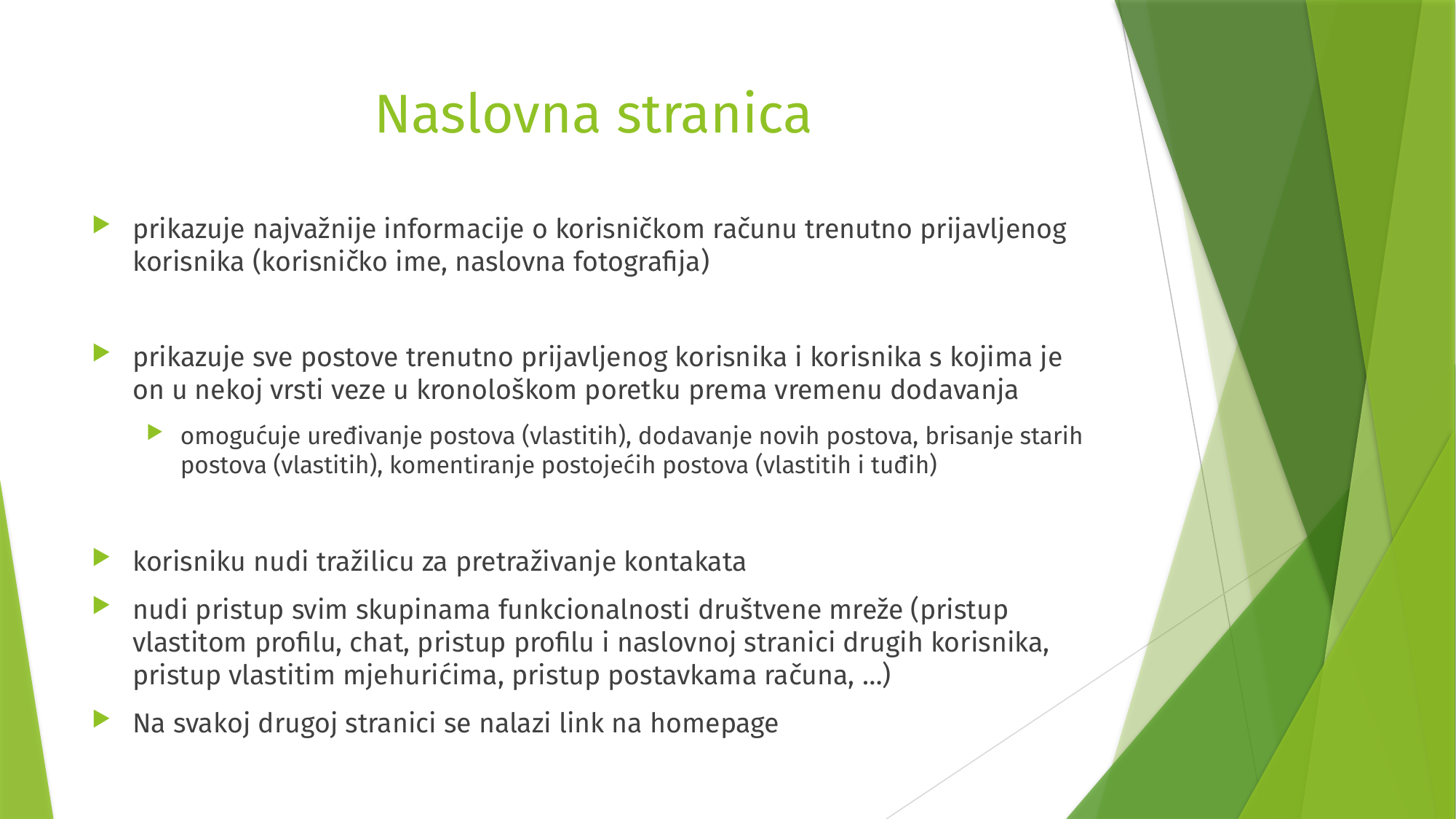

# Naslovna stranica
prikazuje najvažnije informacije o korisničkom računu trenutno prijavljenog korisnika (korisničko ime, naslovna fotografija)

prikazuje sve postove trenutno prijavljenog korisnika i korisnika s kojima je on u nekoj vrsti veze u kronološkom poretku prema vremenu dodavanja
omogućuje uređivanje postova (vlastitih), dodavanje novih postova, brisanje starih postova (vlastitih), komentiranje postojećih postova (vlastitih i tuđih)

korisniku nudi tražilicu za pretraživanje kontakata
nudi pristup svim skupinama funkcionalnosti društvene mreže (pristup vlastitom profilu, chat, pristup profilu i naslovnoj stranici drugih korisnika, pristup vlastitim mjehurićima, pristup postavkama računa, …)
Na svakoj drugoj stranici se nalazi link na homepage